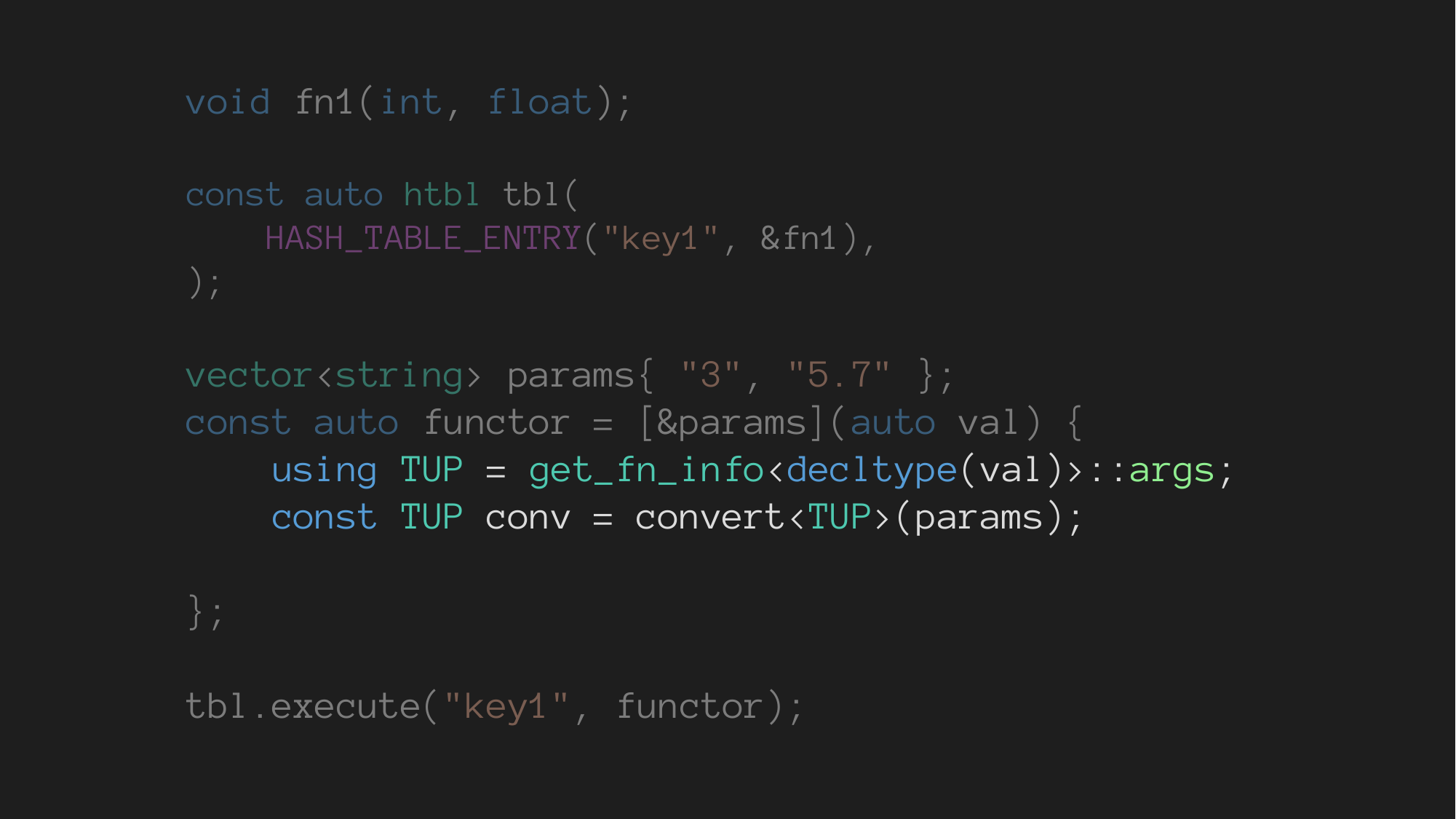

void fn1(int, float);

const auto htbl tbl(
    HASH_TABLE_ENTRY("key1", &fn1),
);

vector<string> params{ "3", "5.7" };
const auto functor = [&params](auto val) {
    using TUP = get_fn_info<decltype(val)>::args;
    const TUP conv = convert<TUP>(params);

};

tbl.execute("key1", functor);